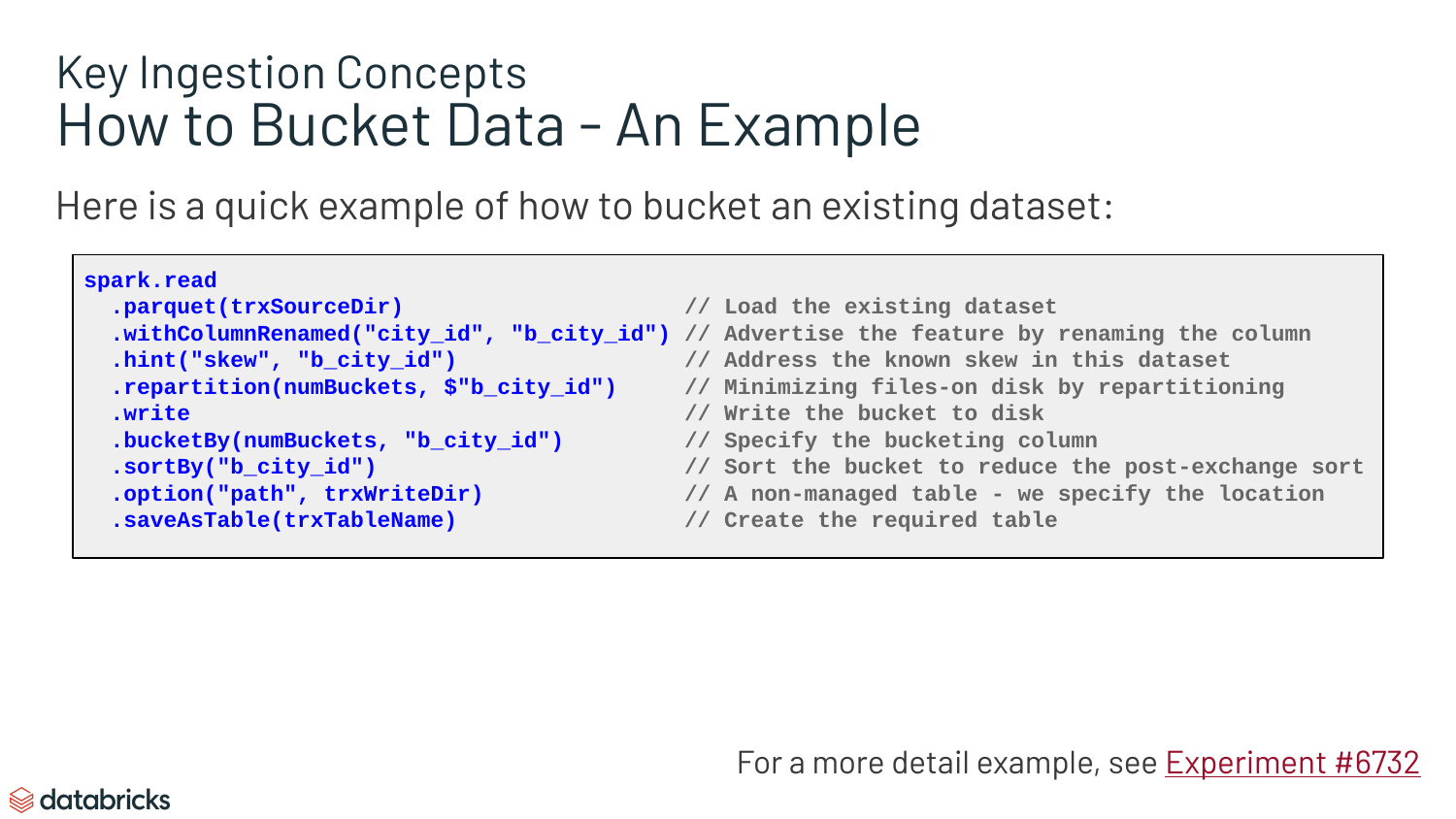

# Key Ingestion Concepts

How to Bucket Data - An Example
Here is a quick example of how to bucket an existing dataset:

                                                                            For a more detail example, see Experiment #6732
spark.read
  .parquet(trxSourceDir)                     // Load the existing dataset
  .withColumnRenamed("city_id", "b_city_id") // Advertise the feature by renaming the column
  .hint("skew", "b_city_id")                 // Address the known skew in this dataset
  .repartition(numBuckets, $"b_city_id")     // Minimizing files-on disk by repartitioning
  .write                                     // Write the bucket to disk
  .bucketBy(numBuckets, "b_city_id")         // Specify the bucketing column
  .sortBy("b_city_id")                       // Sort the bucket to reduce the post-exchange sort
  .option("path", trxWriteDir)               // A non-managed table - we specify the location
  .saveAsTable(trxTableName)                 // Create the required table